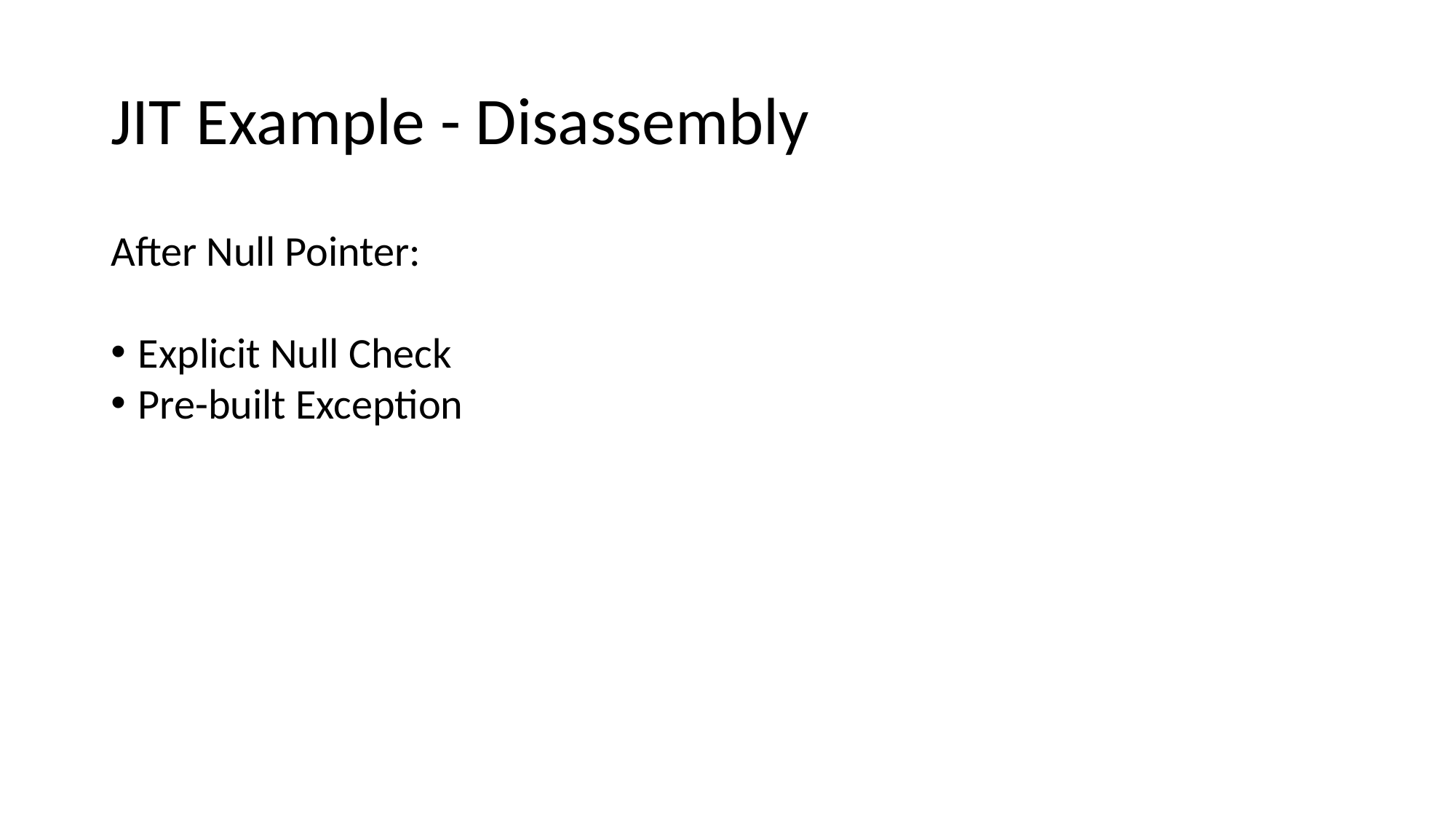

# JIT Example - Disassembly
After Null Pointer:

Explicit Null Check
Pre-built Exception